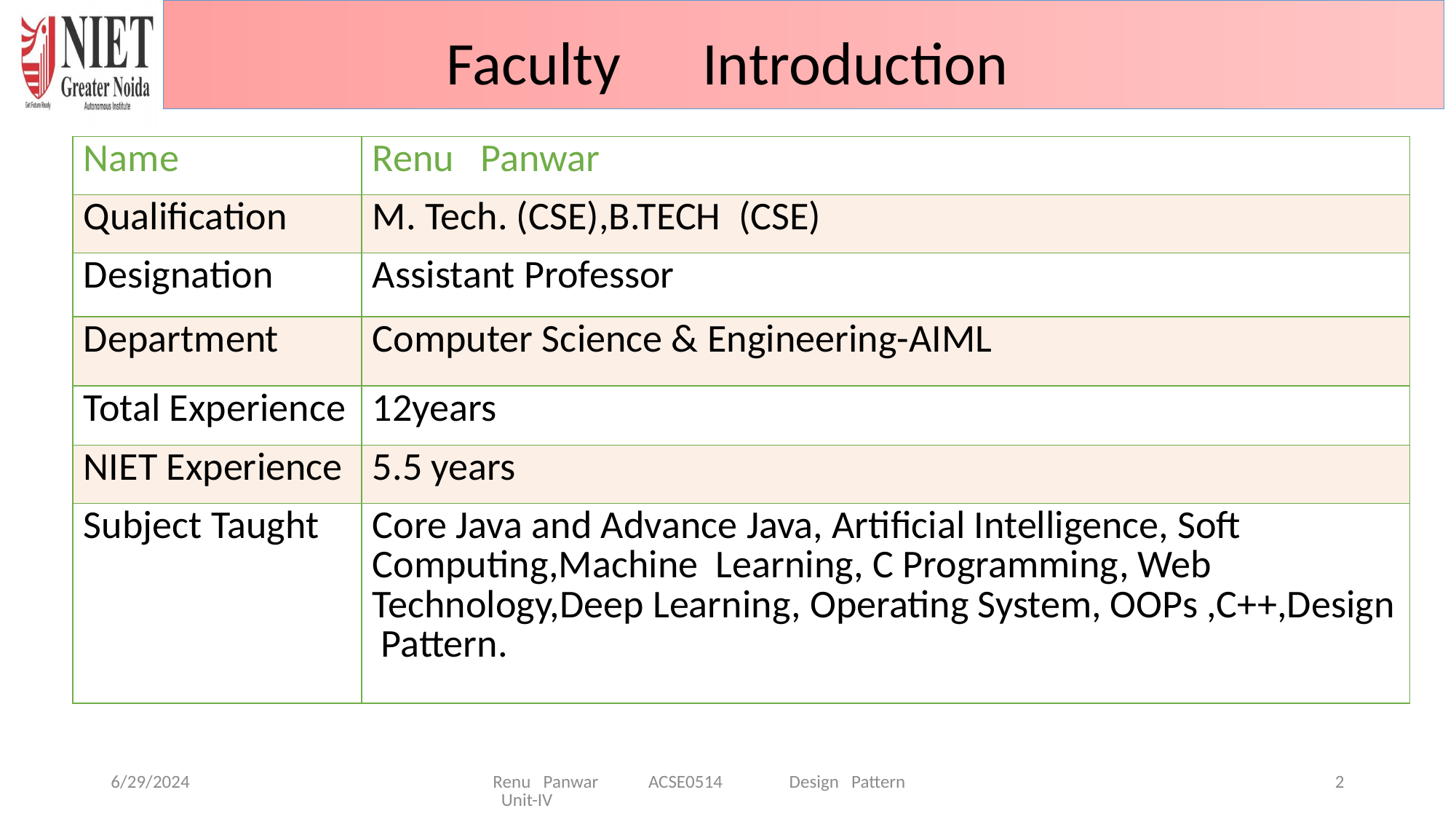

Faculty      Introduction
| Name | Renu Panwar |
| --- | --- |
| Qualification | M. Tech. (CSE),B.TECH (CSE) |
| Designation | Assistant Professor |
| Department | Computer Science & Engineering-AIML |
| Total Experience | 12years |
| NIET Experience | 5.5 years |
| Subject Taught | Core Java and Advance Java, Artificial Intelligence, Soft Computing,Machine Learning, C Programming, Web Technology,Deep Learning, Operating System, OOPs ,C++,Design Pattern. |
6/29/2024
Renu   Panwar            ACSE0514                Design   Pattern               Unit-IV
2